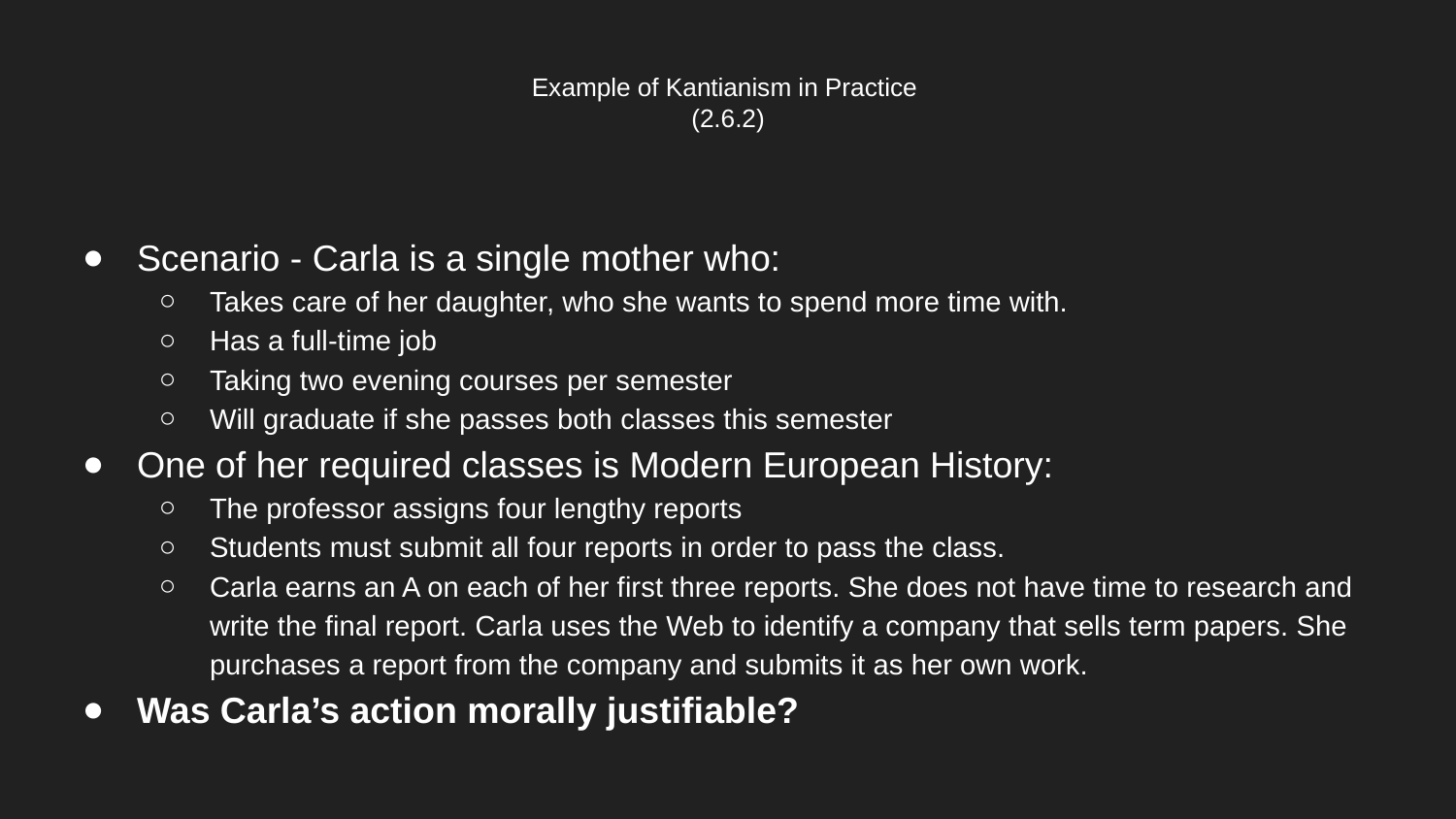

# Example of Kantianism in Practice
(2.6.2)
Scenario - Carla is a single mother who:
Takes care of her daughter, who she wants to spend more time with.
Has a full-time job
Taking two evening courses per semester
Will graduate if she passes both classes this semester
One of her required classes is Modern European History:
The professor assigns four lengthy reports
Students must submit all four reports in order to pass the class.
Carla earns an A on each of her first three reports. She does not have time to research and write the final report. Carla uses the Web to identify a company that sells term papers. She purchases a report from the company and submits it as her own work.
Was Carla’s action morally justifiable?